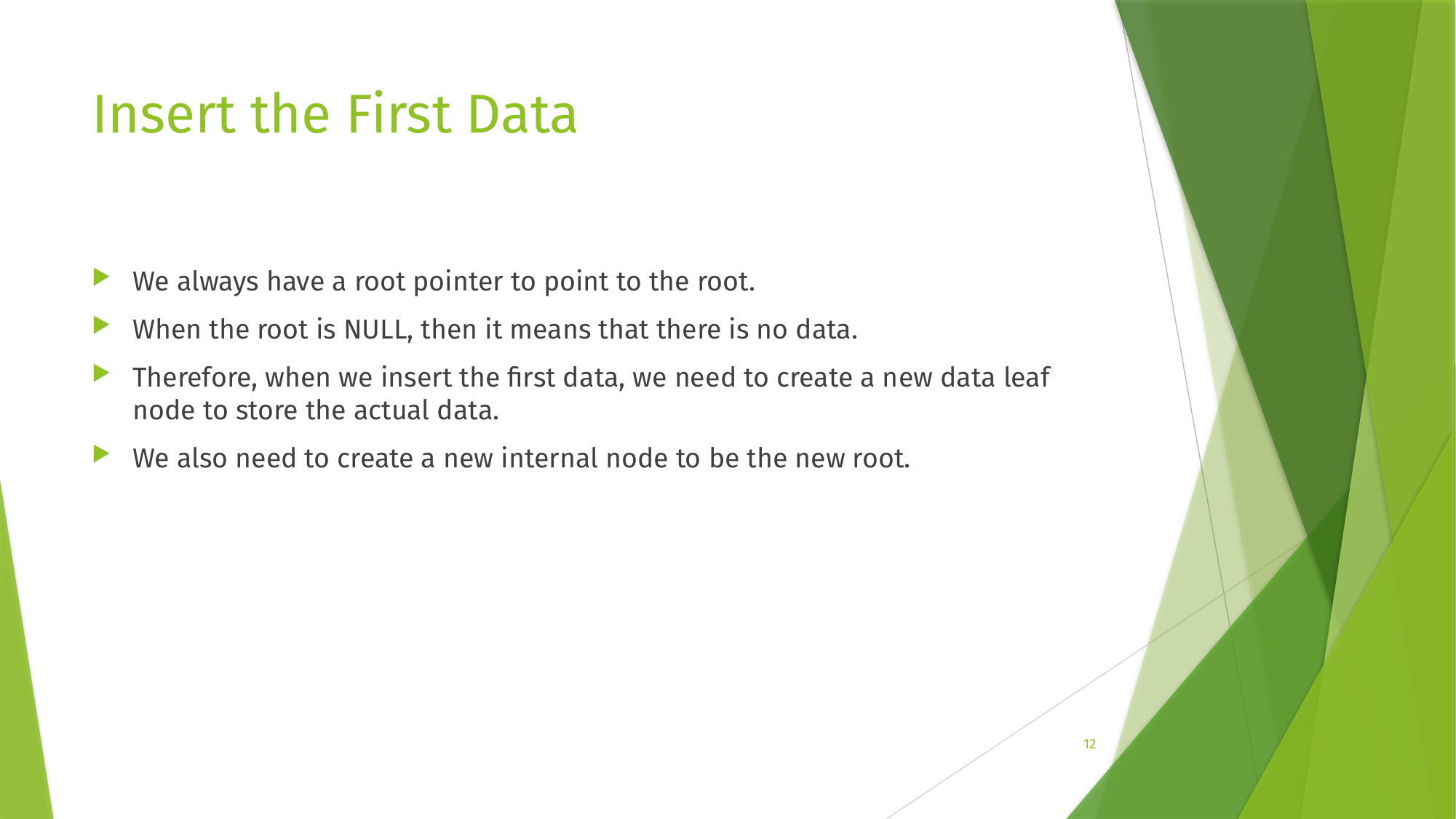

# Insert the First Data
We always have a root pointer to point to the root.
When the root is NULL, then it means that there is no data.
Therefore, when we insert the first data, we need to create a new data leaf node to store the actual data.
We also need to create a new internal node to be the new root.
12